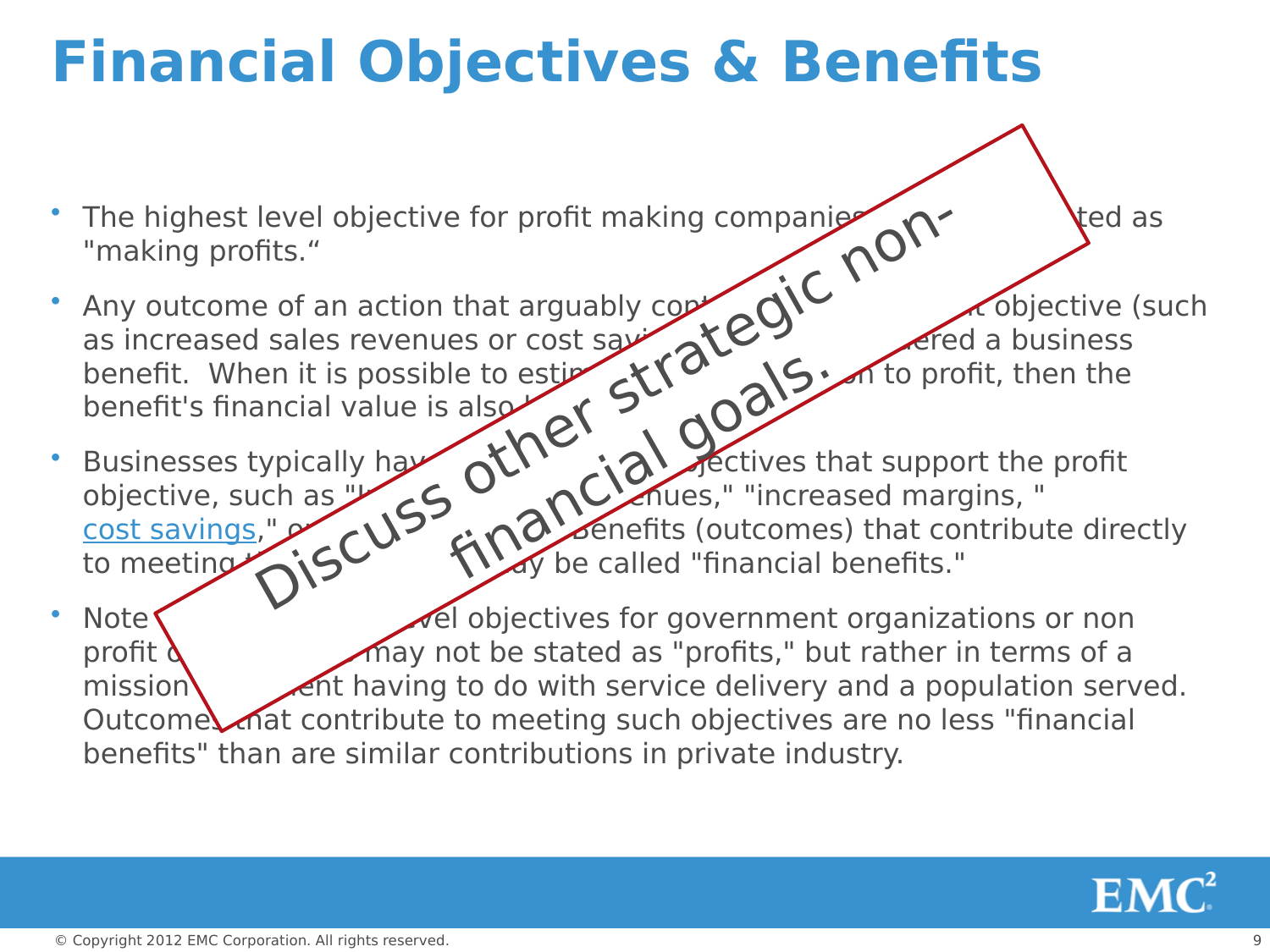

# Financial Objectives & Benefits
The highest level objective for profit making companies is typically stated as "making profits.“
Any outcome of an action that arguably contributes to the profit objective (such as increased sales revenues or cost savings) can be considered a business benefit.  When it is possible to estimate the contribution to profit, then the benefit's financial value is also known.
Businesses typically have other financial objectives that support the profit objective, such as "Increased sales revenues," "increased margins, "cost savings," or "avoided costs."  Benefits (outcomes) that contribute directly to meeting these objectives may be called "financial benefits."
Note that the highest level objectives for government organizations or non profit organizations may not be stated as "profits," but rather in terms of a mission statement having to do with service delivery and a population served. Outcomes that contribute to meeting such objectives are no less "financial benefits" than are similar contributions in private industry.

Discuss other strategic non-financial goals.